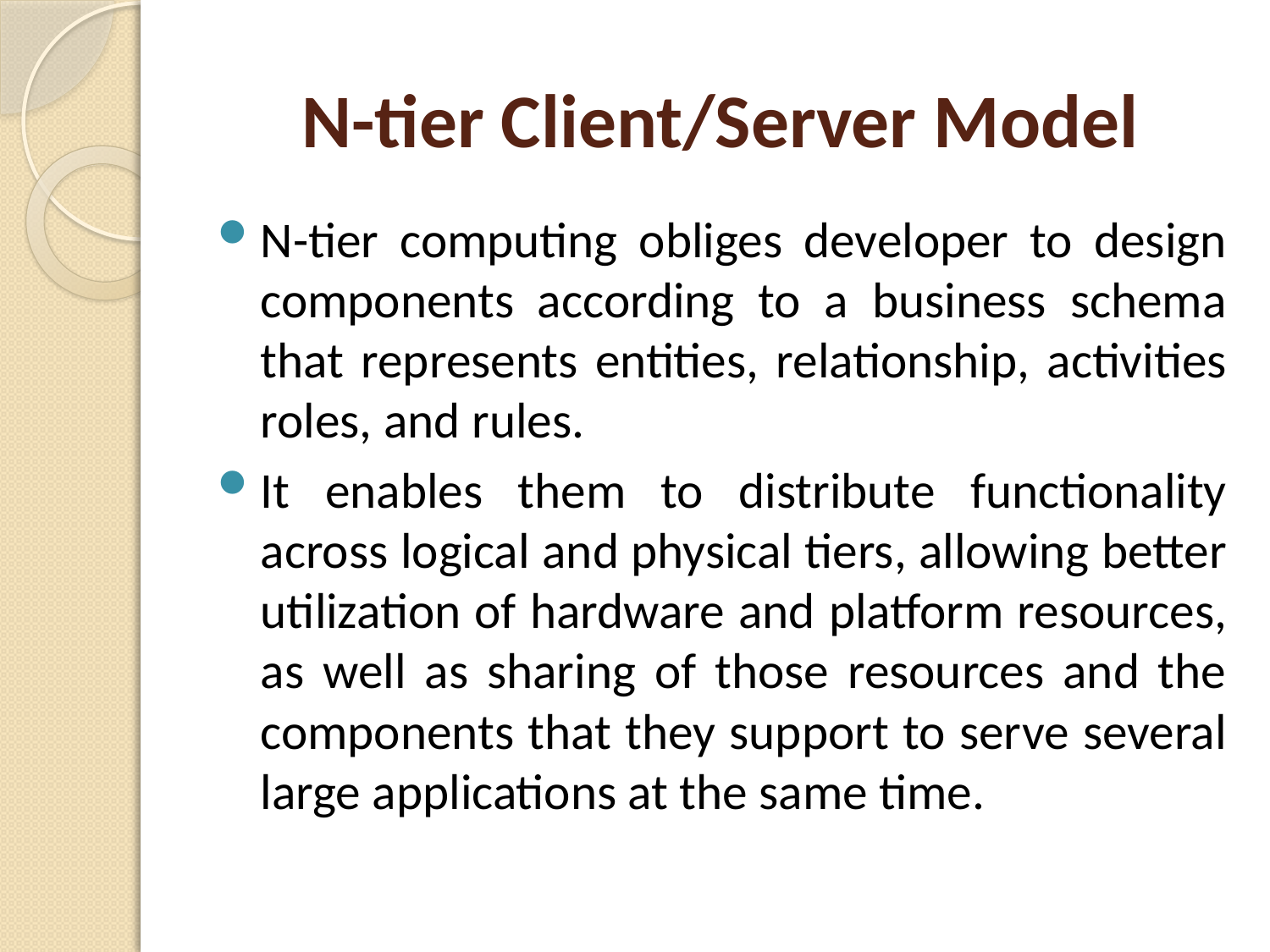

# N-tier Client/Server Model
N-tier computing obliges developer to design components according to a business schema that represents entities, relationship, activities roles, and rules.
It enables them to distribute functionality across logical and physical tiers, allowing better utilization of hardware and platform resources, as well as sharing of those resources and the components that they support to serve several large applications at the same time.